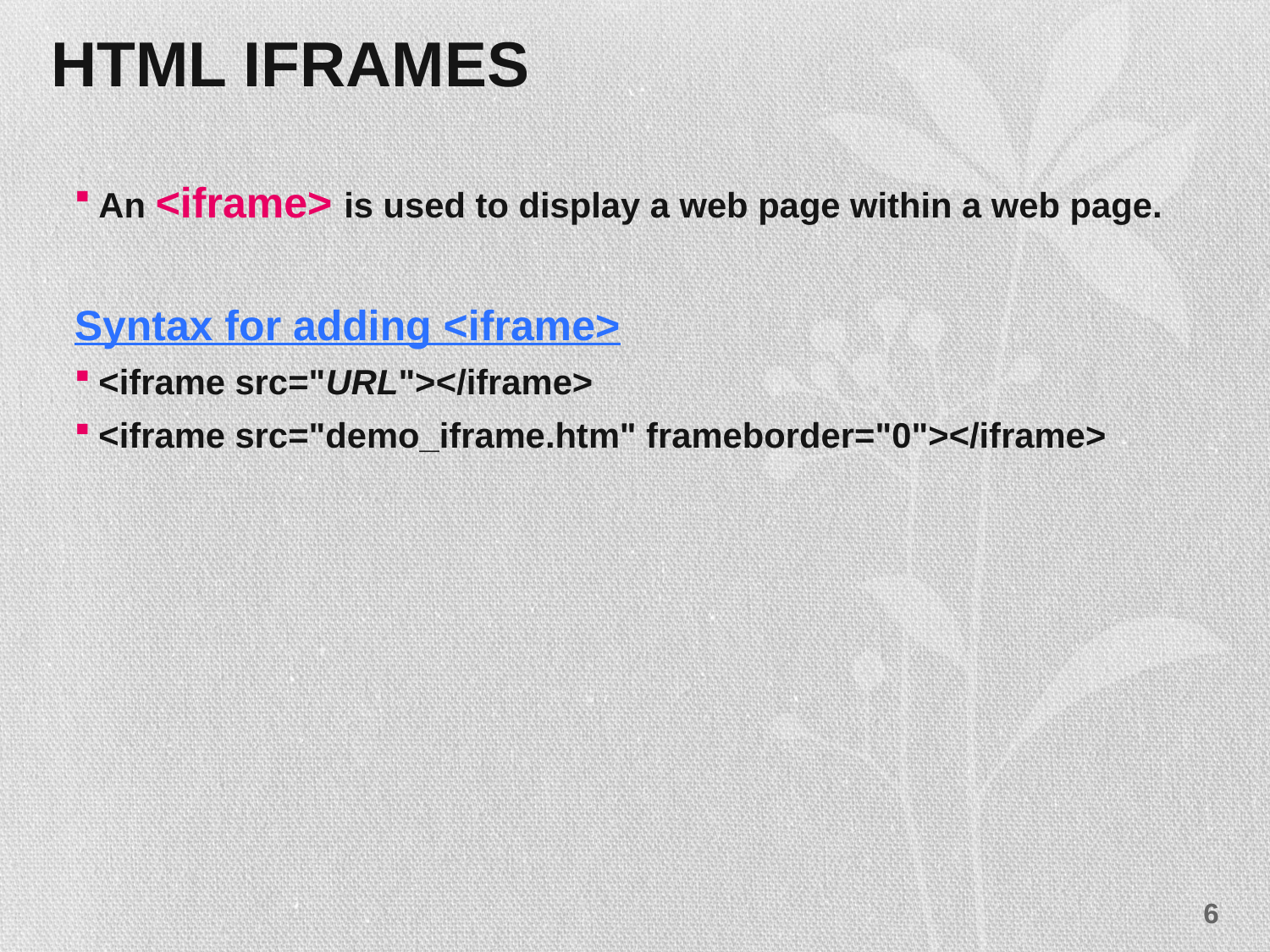

# HTML Iframes

An <iframe> is used to display a web page within a web page.

Syntax for adding <iframe>
<iframe src="URL"></iframe>
<iframe src="demo_iframe.htm" frameborder="0"></iframe>

6